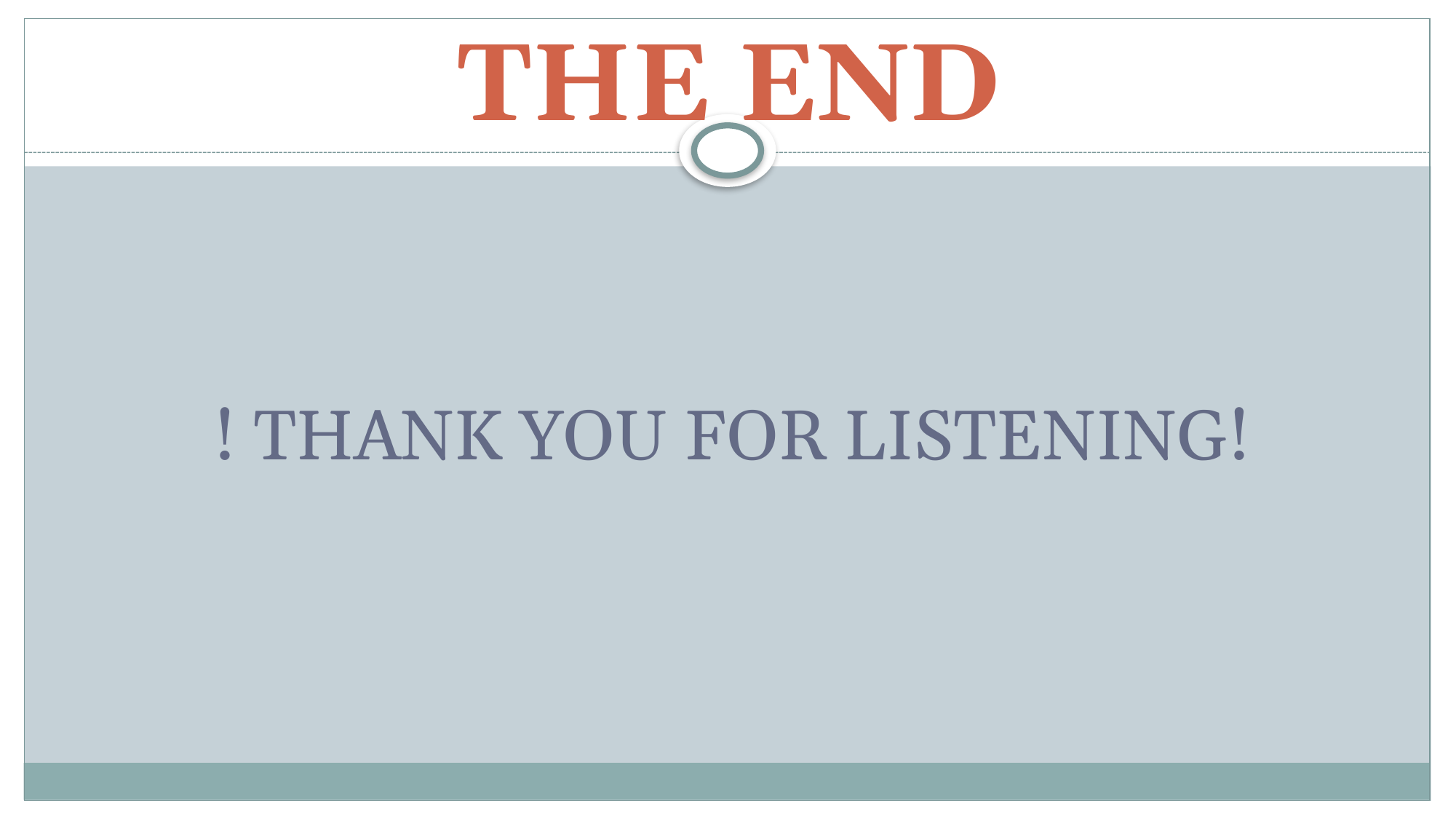

# THE END
! THANK YOU FOR LISTENING!